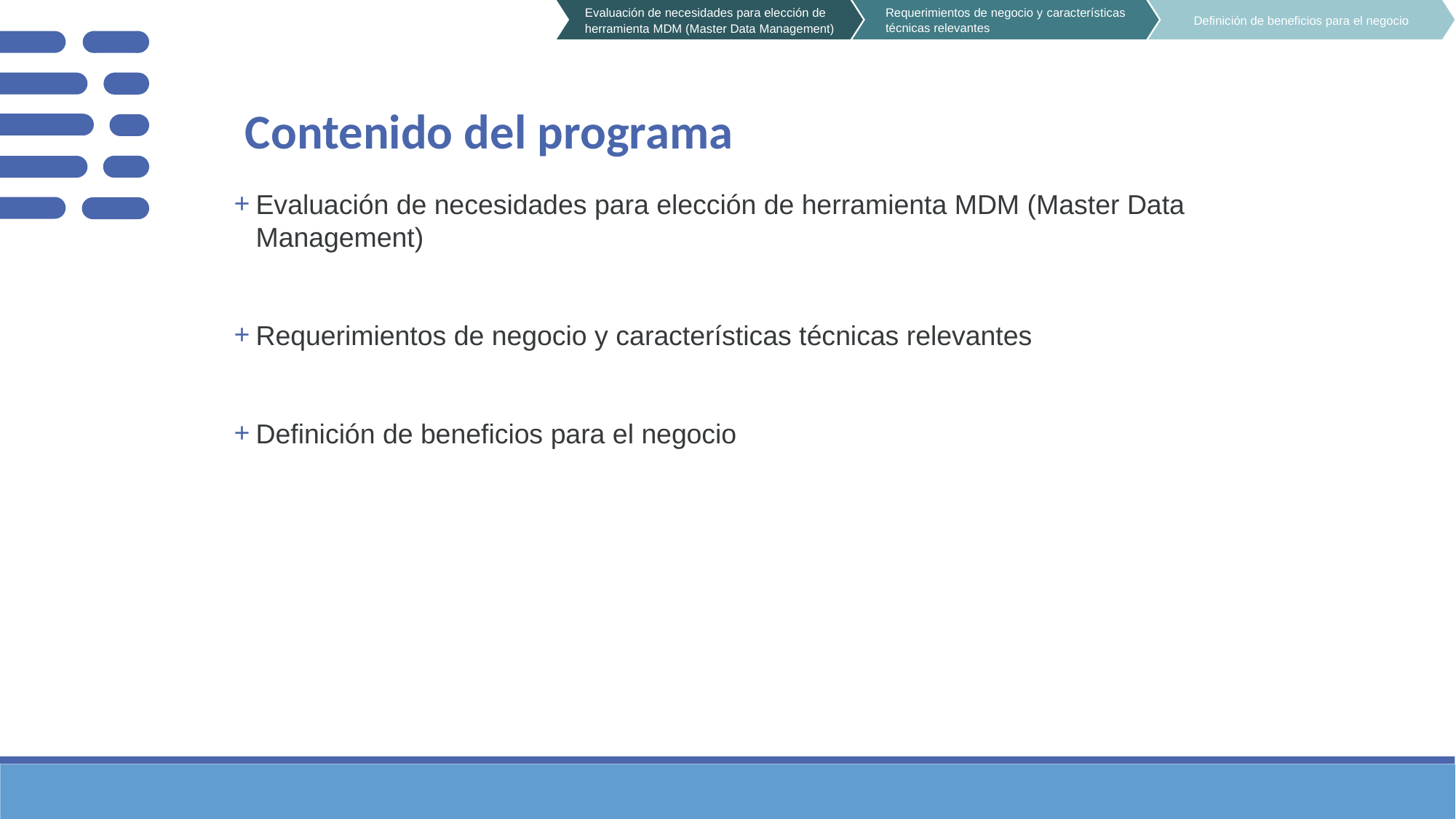

Evaluación de necesidades para elección de herramienta MDM (Master Data Management)

Requerimientos de negocio y características técnicas relevantes

Definición de beneficios para el negocio
# Contenido del programa
Evaluación de necesidades para elección de herramienta MDM (Master Data Management)

Requerimientos de negocio y características técnicas relevantes

Definición de beneficios para el negocio